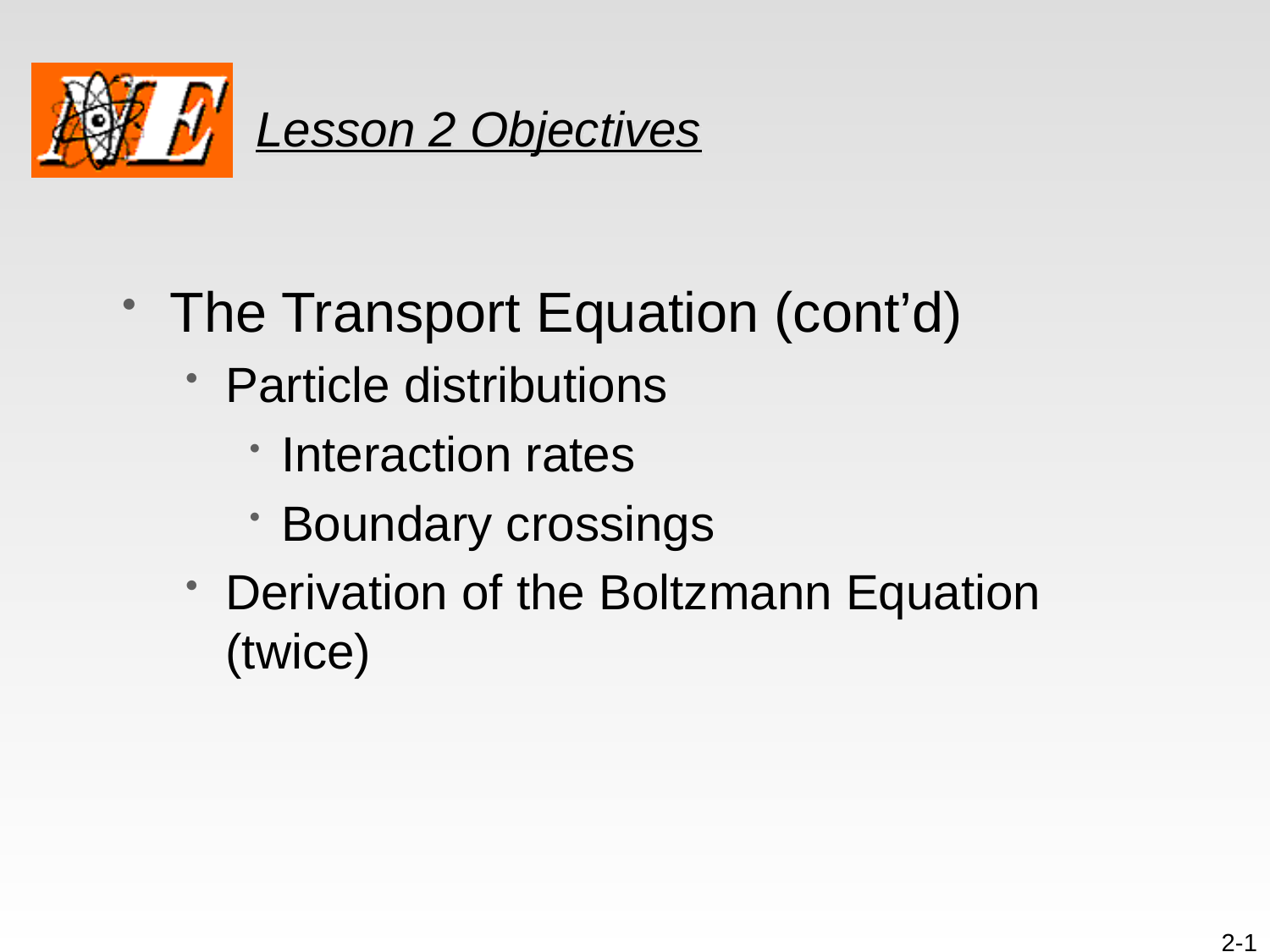

# Lesson 2 Objectives
The Transport Equation (cont’d)
Particle distributions
Interaction rates
Boundary crossings
Derivation of the Boltzmann Equation (twice)

2-1